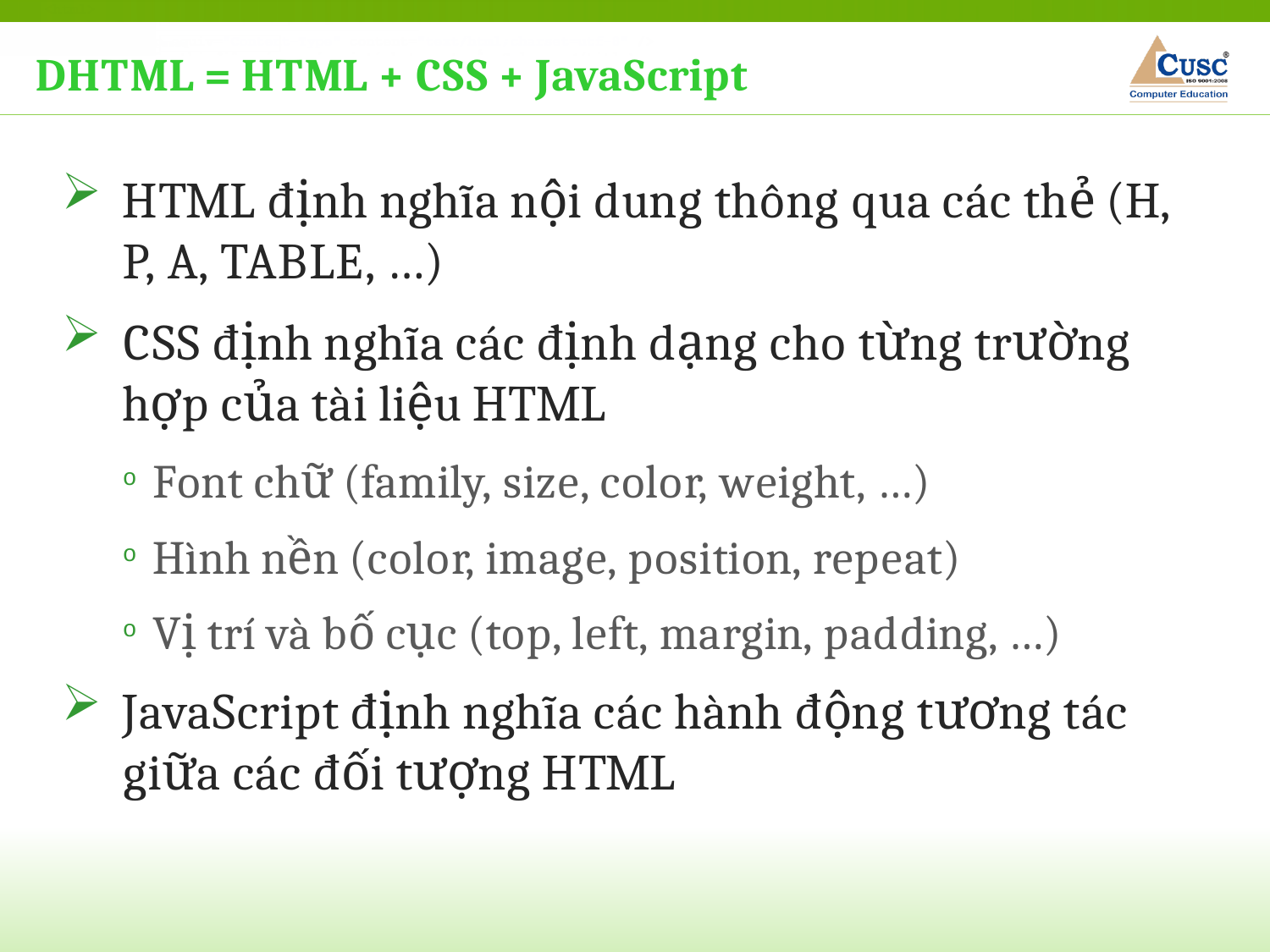

DHTML = HTML + CSS + JavaScript
HTML định nghĩa nội dung thông qua các thẻ (H, P, A, TABLE, …)
CSS định nghĩa các định dạng cho từng trường hợp của tài liệu HTML
Font chữ (family, size, color, weight, …)
Hình nền (color, image, position, repeat)
Vị trí và bố cục (top, left, margin, padding, …)
JavaScript định nghĩa các hành động tương tác giữa các đối tượng HTML